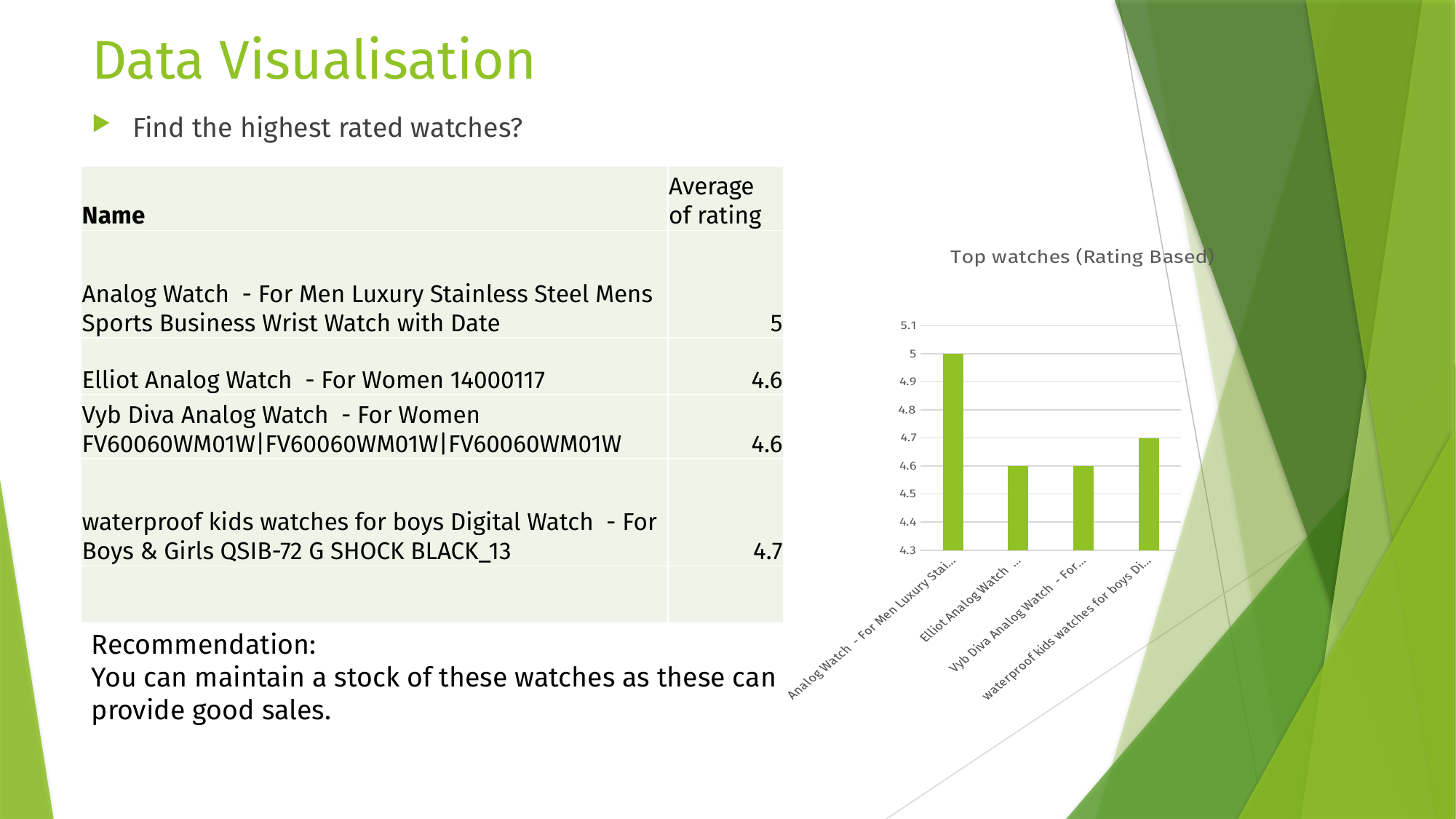

# Data Visualisation
Find the highest rated watches?
| Name | Average of rating |
| --- | --- |
| Analog Watch - For Men Luxury Stainless Steel Mens Sports Business Wrist Watch with Date | 5 |
| Elliot Analog Watch - For Women 14000117 | 4.6 |
| Vyb Diva Analog Watch - For Women FV60060WM01W|FV60060WM01W|FV60060WM01W | 4.6 |
| waterproof kids watches for boys Digital Watch - For Boys & Girls QSIB-72 G SHOCK BLACK\_13 | 4.7 |
|  |  |

### Chart: Top watches (Rating Based)

| Category | Total |
|---|---|
| Analog Watch  - For Men Luxury Stainless Steel Mens Sports Business Wrist Watch with Date | 5.0 |
| Elliot Analog Watch  - For Women 14000117 | 4.6 |
| Vyb Diva Analog Watch  - For Women FV60060WM01W|FV60060WM01W|FV60060WM01W | 4.6 |
| waterproof kids watches for boys Digital Watch  - For Boys & Girls QSIB-72 G SHOCK BLACK_13 | 4.7 |
Recommendation:
You can maintain a stock of these watches as these can provide good sales.